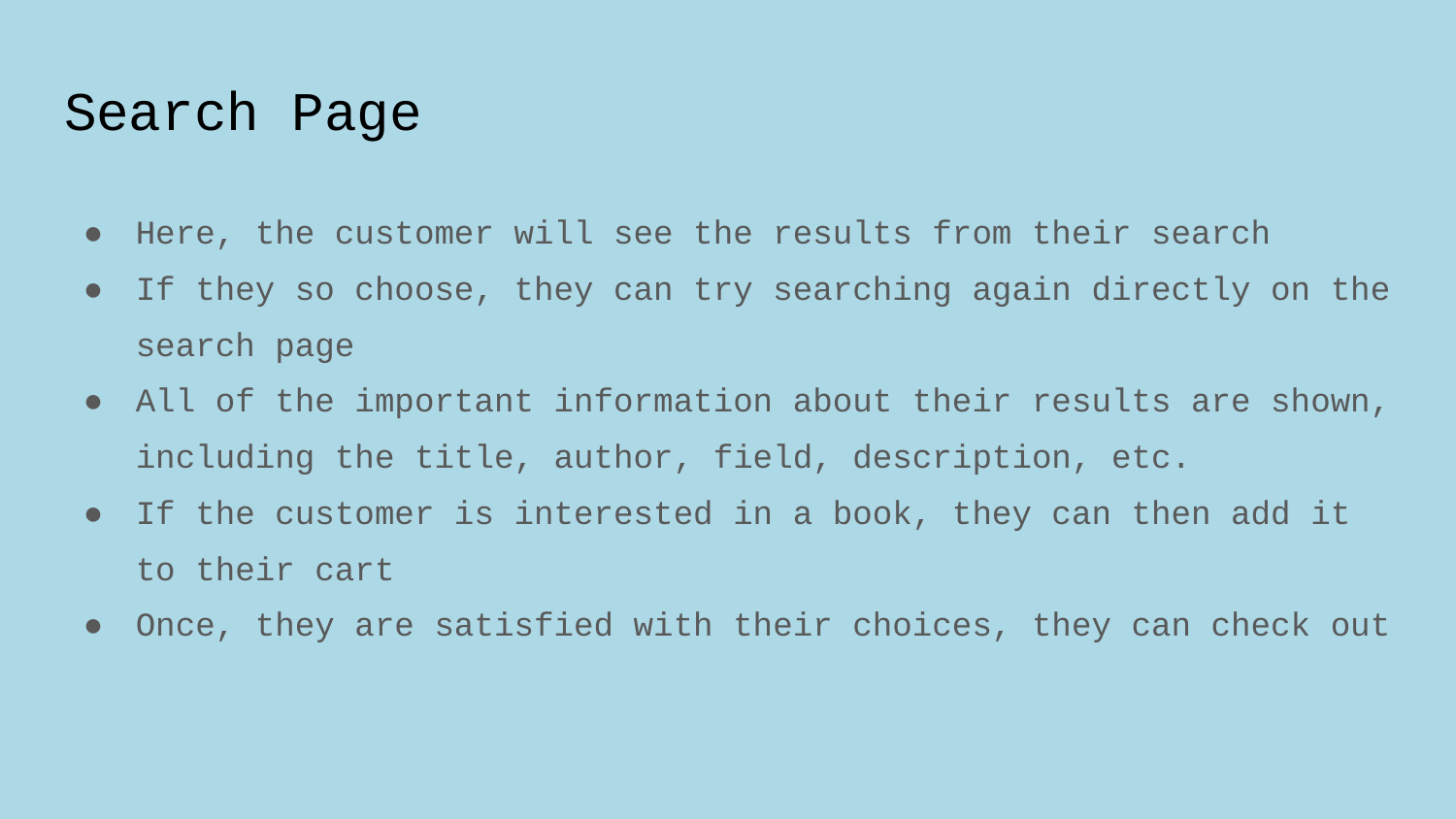

# Search Page
Here, the customer will see the results from their search
If they so choose, they can try searching again directly on the search page
All of the important information about their results are shown, including the title, author, field, description, etc.
If the customer is interested in a book, they can then add it to their cart
Once, they are satisfied with their choices, they can check out